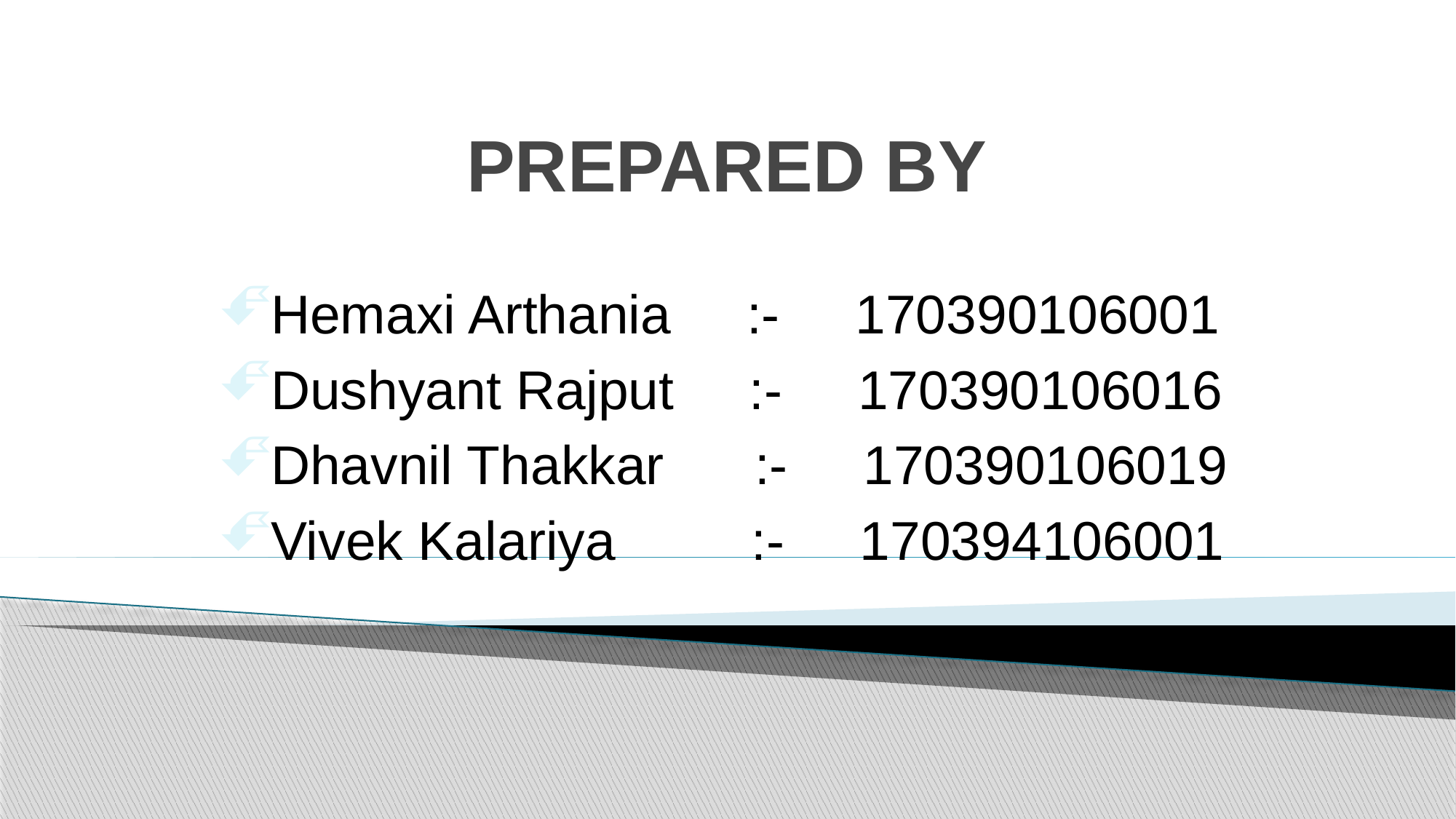

# PREPARED BY
Hemaxi Arthania     :-     170390106001
Dushyant Rajput     :-     170390106016
Dhavnil Thakkar      :-     170390106019
Vivek Kalariya         :-     170394106001